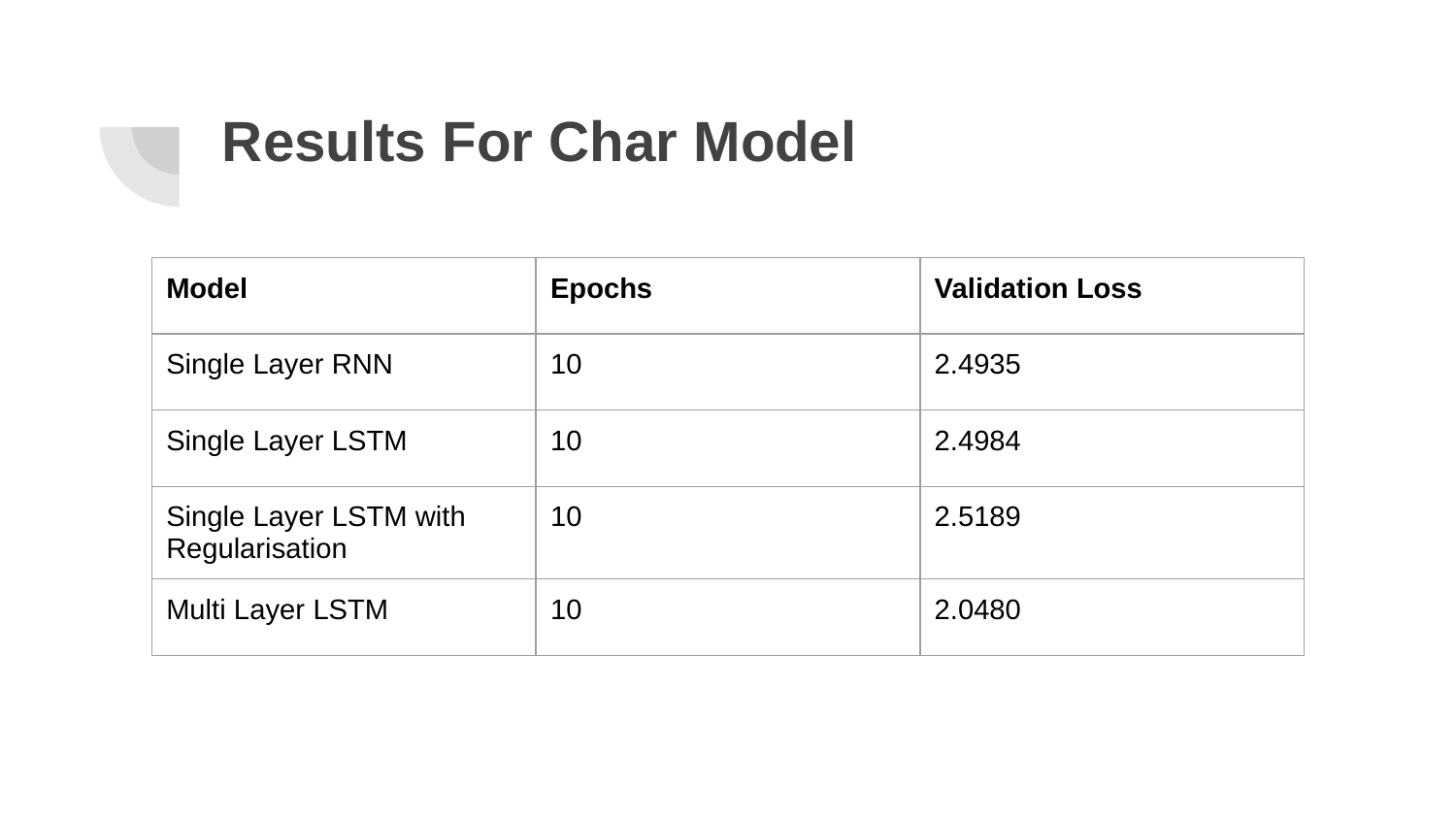

# Results For Char Model
| Model | Epochs | Validation Loss |
| --- | --- | --- |
| Single Layer RNN | 10 | 2.4935 |
| Single Layer LSTM | 10 | 2.4984 |
| Single Layer LSTM with Regularisation | 10 | 2.5189 |
| Multi Layer LSTM | 10 | 2.0480 |